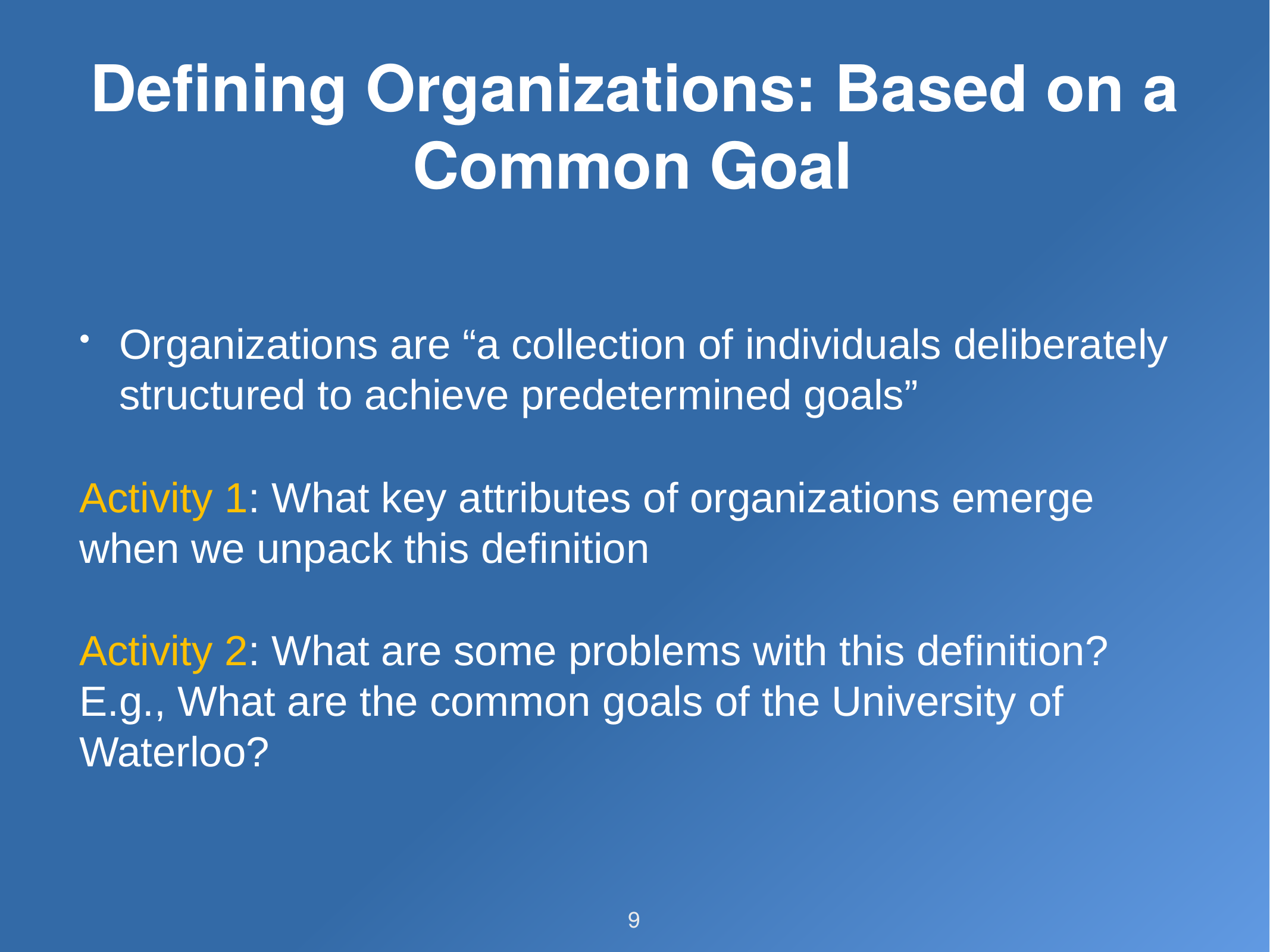

# Defining Organizations: Based on a Common Goal
Organizations are “a collection of individuals deliberately structured to achieve predetermined goals”
Activity 1: What key attributes of organizations emerge when we unpack this definition
Activity 2: What are some problems with this definition? E.g., What are the common goals of the University of Waterloo?
9